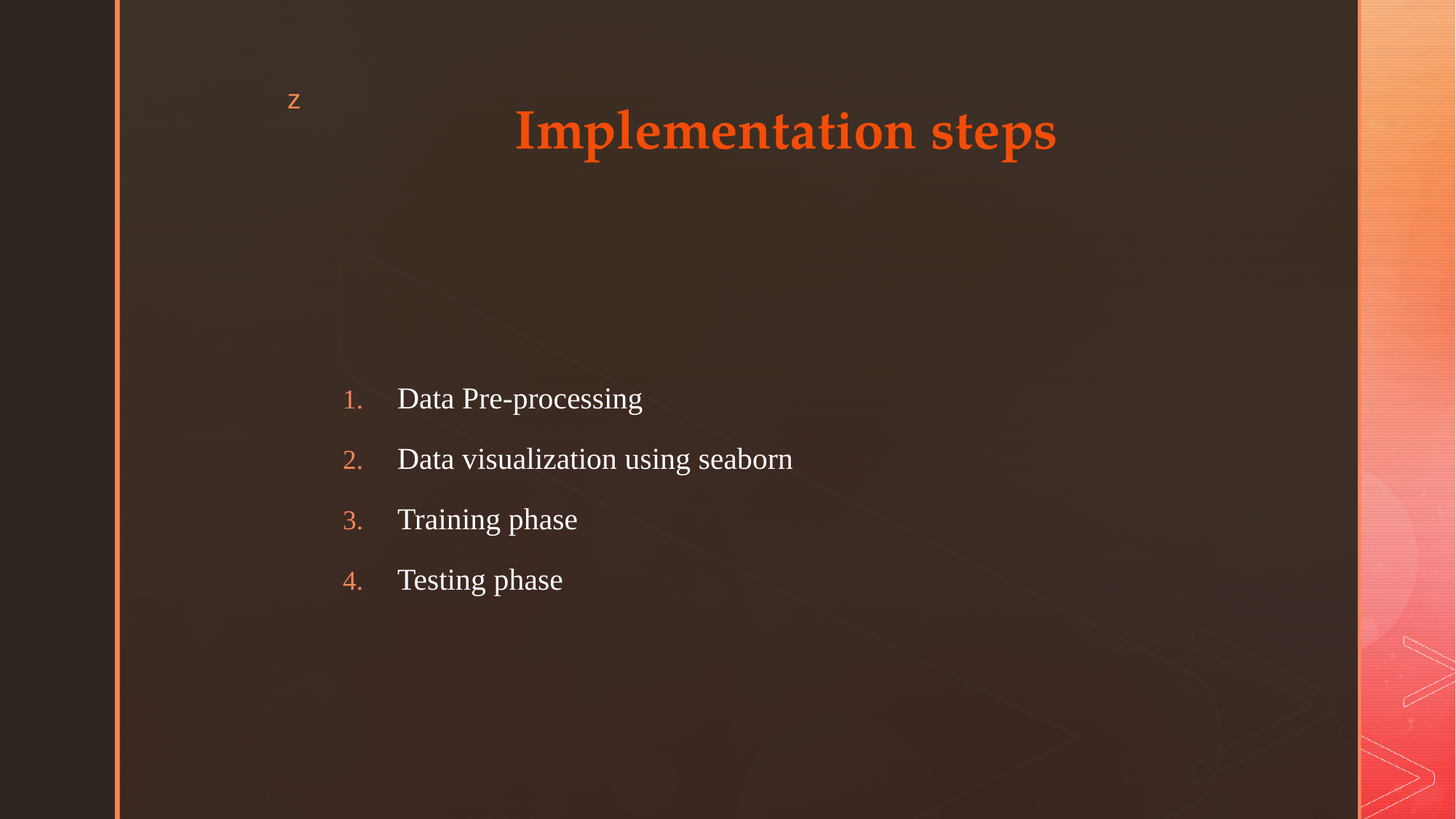

# Implementation steps
Data Pre-processing
Data visualization using seaborn
Training phase
Testing phase